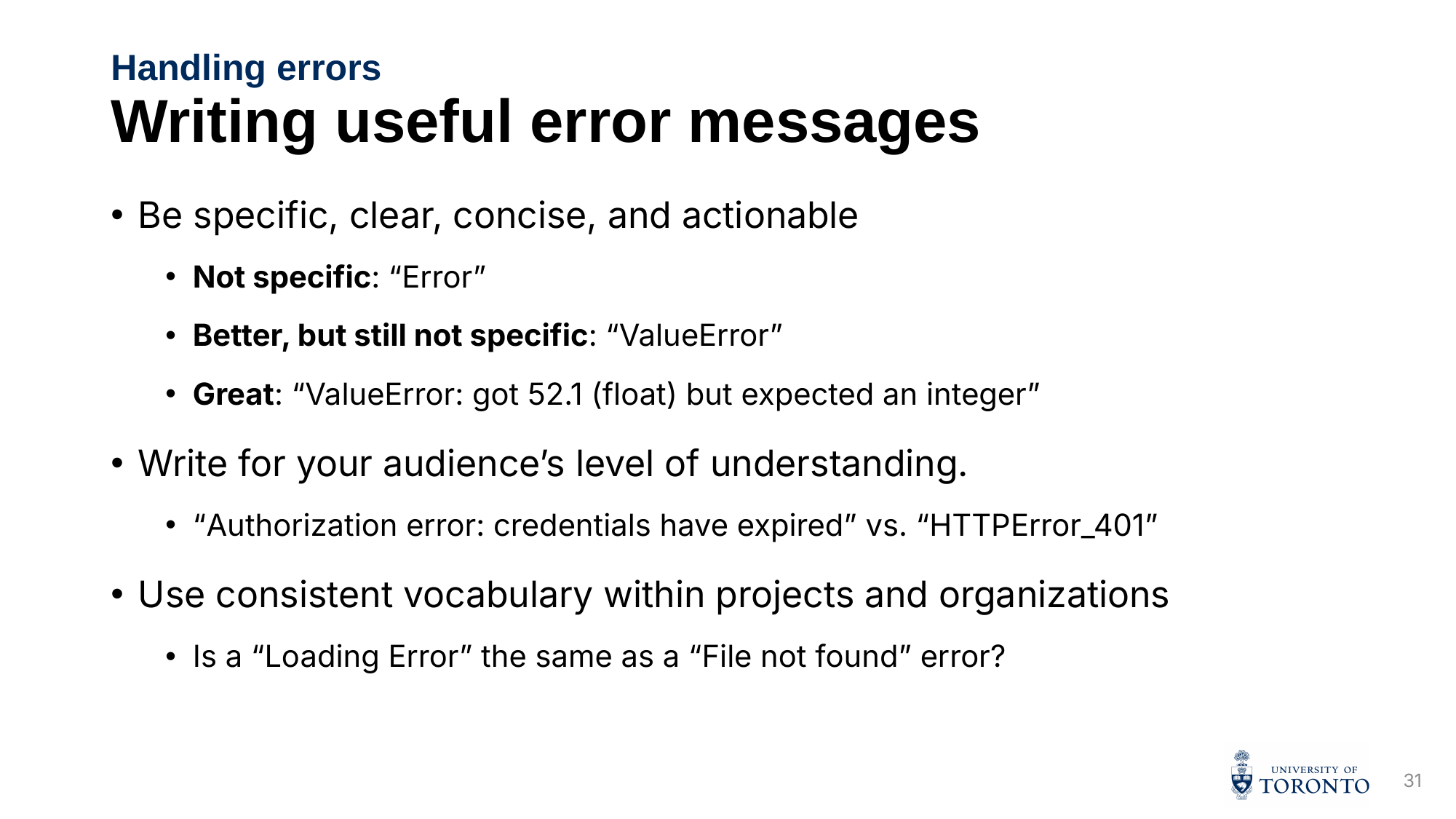

# Writing useful error messages
Handling errors
Be specific, clear, concise, and actionable
Not specific: “Error”
Better, but still not specific: “ValueError”
Great: “ValueError: got 52.1 (float) but expected an integer”
Write for your audience’s level of understanding.
“Authorization error: credentials have expired” vs. “HTTPError_401”
Use consistent vocabulary within projects and organizations
Is a “Loading Error” the same as a “File not found” error?
31